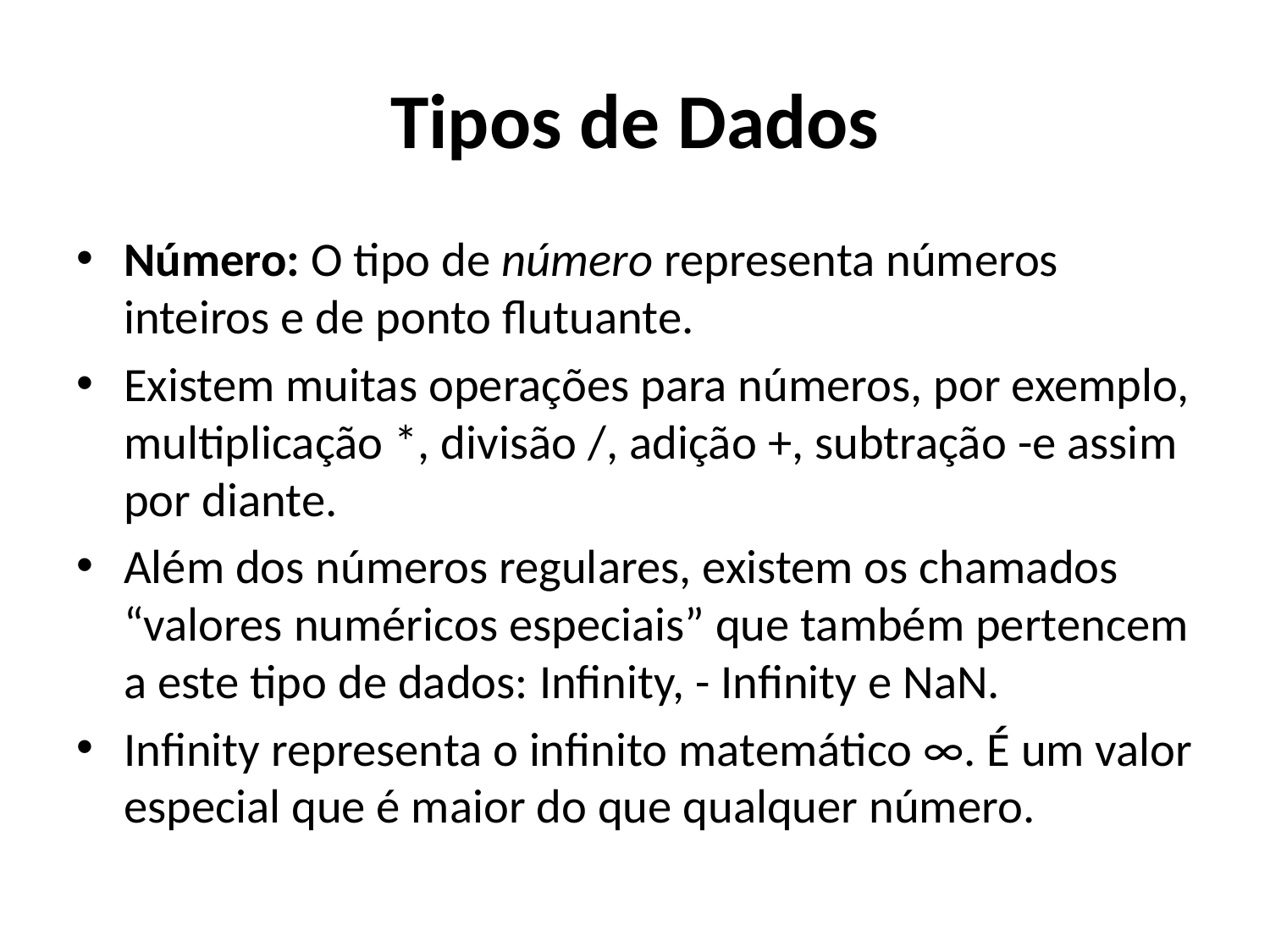

# Tipos de Dados
Número: O tipo de número representa números inteiros e de ponto flutuante.
Existem muitas operações para números, por exemplo, multiplicação *, divisão /, adição +, subtração -e assim por diante.
Além dos números regulares, existem os chamados “valores numéricos especiais” que também pertencem a este tipo de dados: Infinity, - Infinity e NaN.
Infinity representa o infinito matemático ∞. É um valor especial que é maior do que qualquer número.